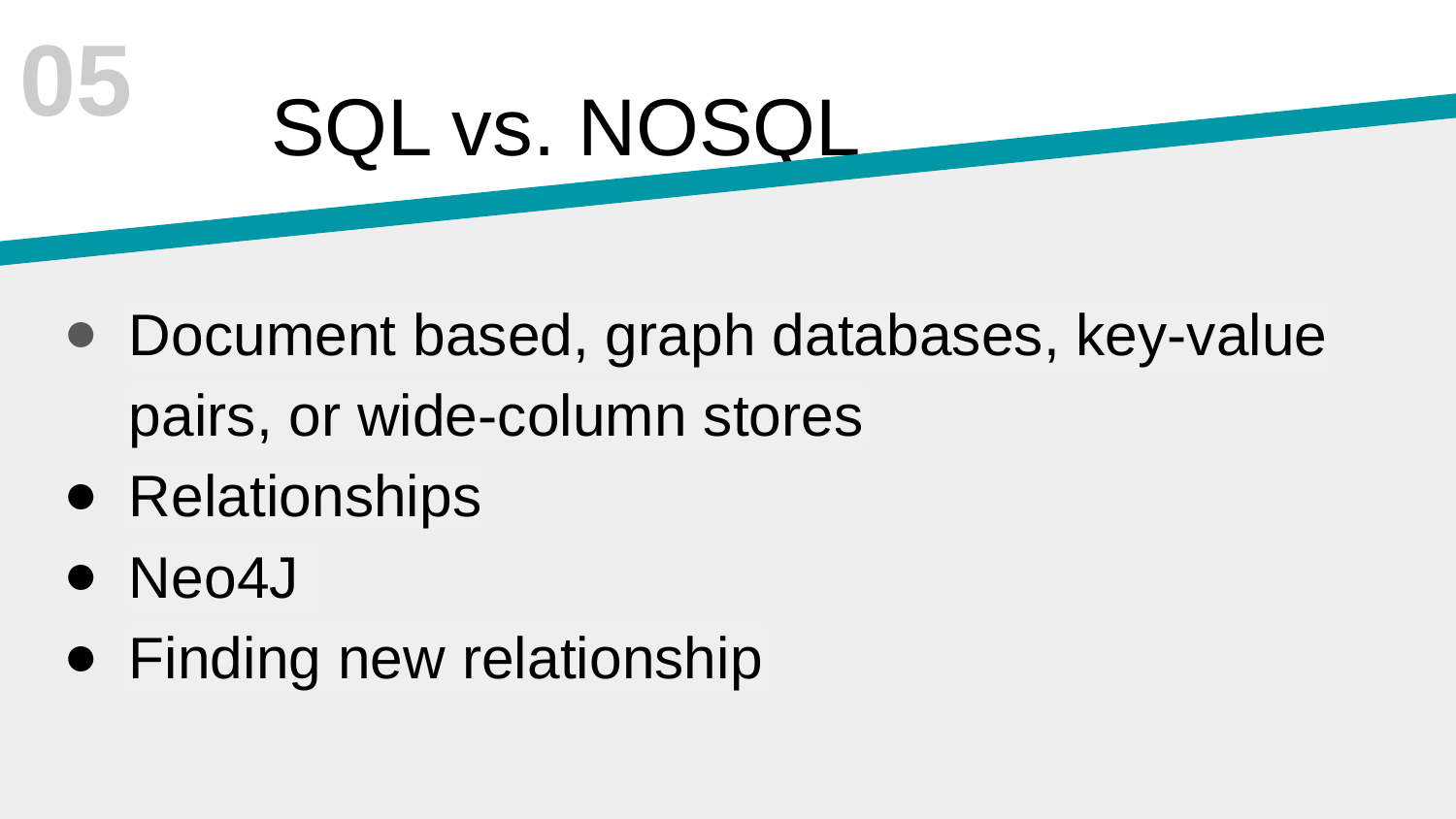

05
# SQL vs. NOSQL

Document based, graph databases, key-value pairs, or wide-column stores
Relationships
Neo4J
Finding new relationship